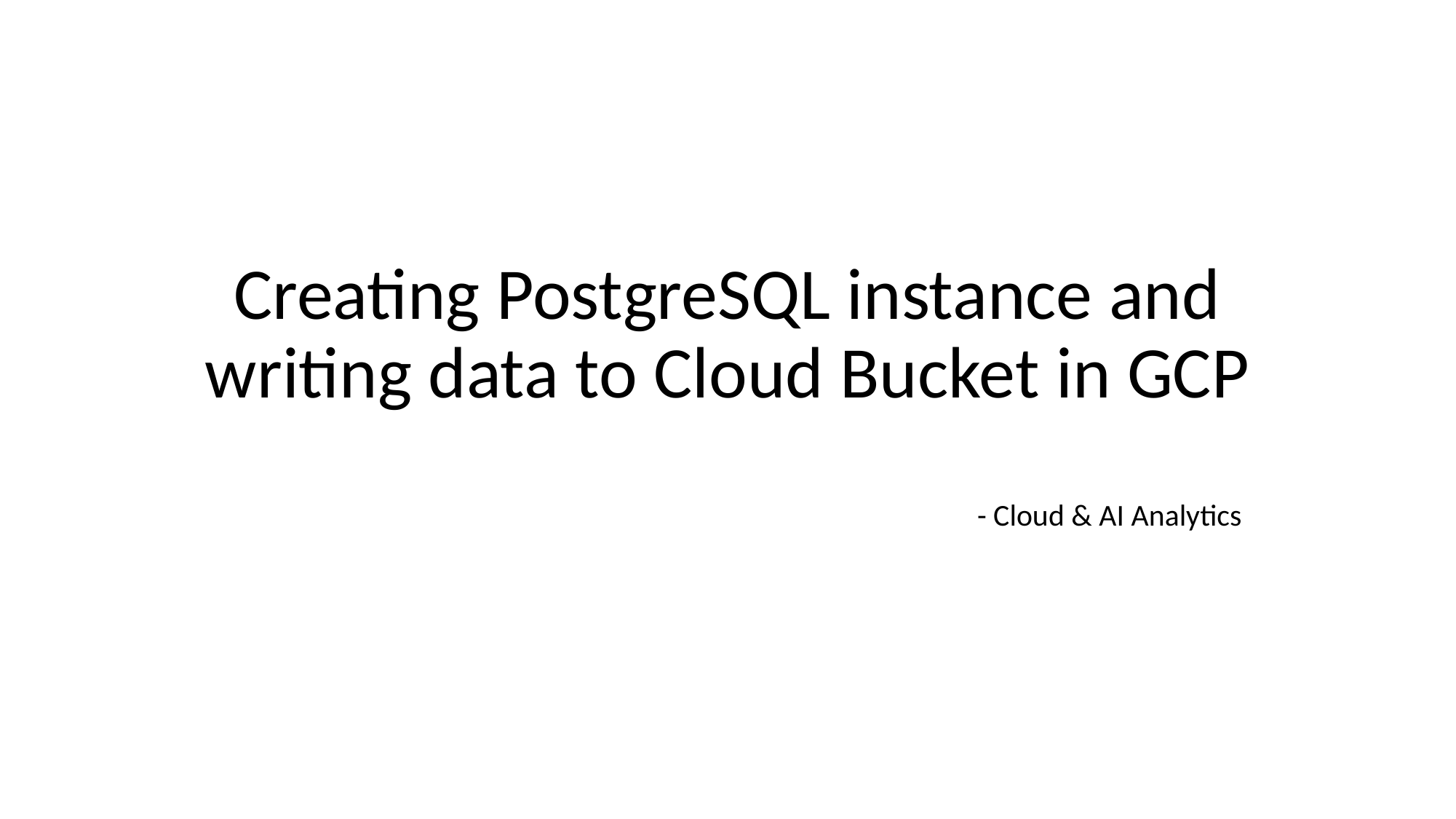

# Creating PostgreSQL instance and writing data to Cloud Bucket in GCP

							- Cloud & AI Analytics